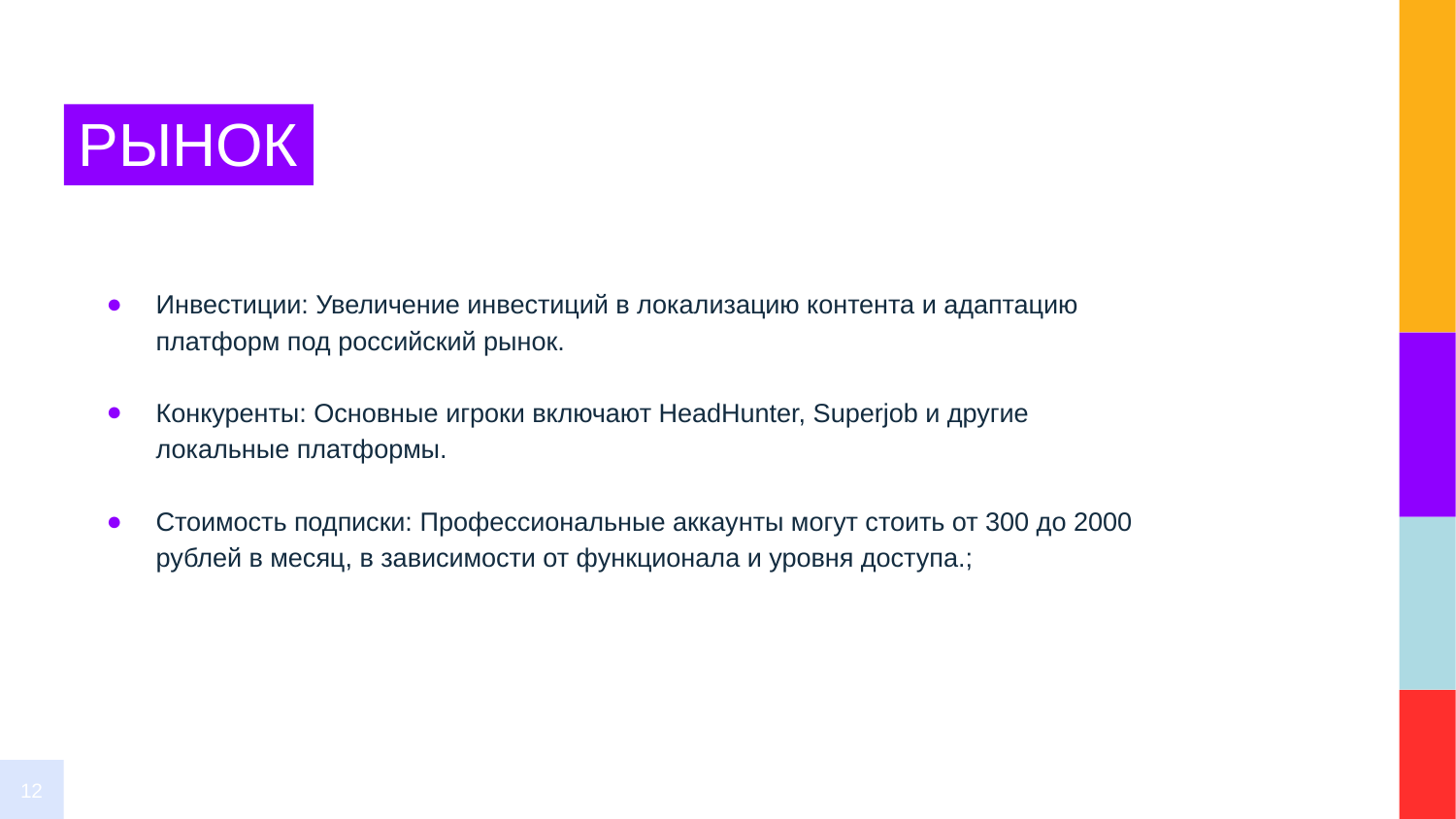

# РЫНОК

Инвестиции: Увеличение инвестиций в локализацию контента и адаптацию платформ под российский рынок.

Конкуренты: Основные игроки включают HeadHunter, Superjob и другие локальные платформы.

Стоимость подписки: Профессиональные аккаунты могут стоить от 300 до 2000 рублей в месяц, в зависимости от функционала и уровня доступа.;

12